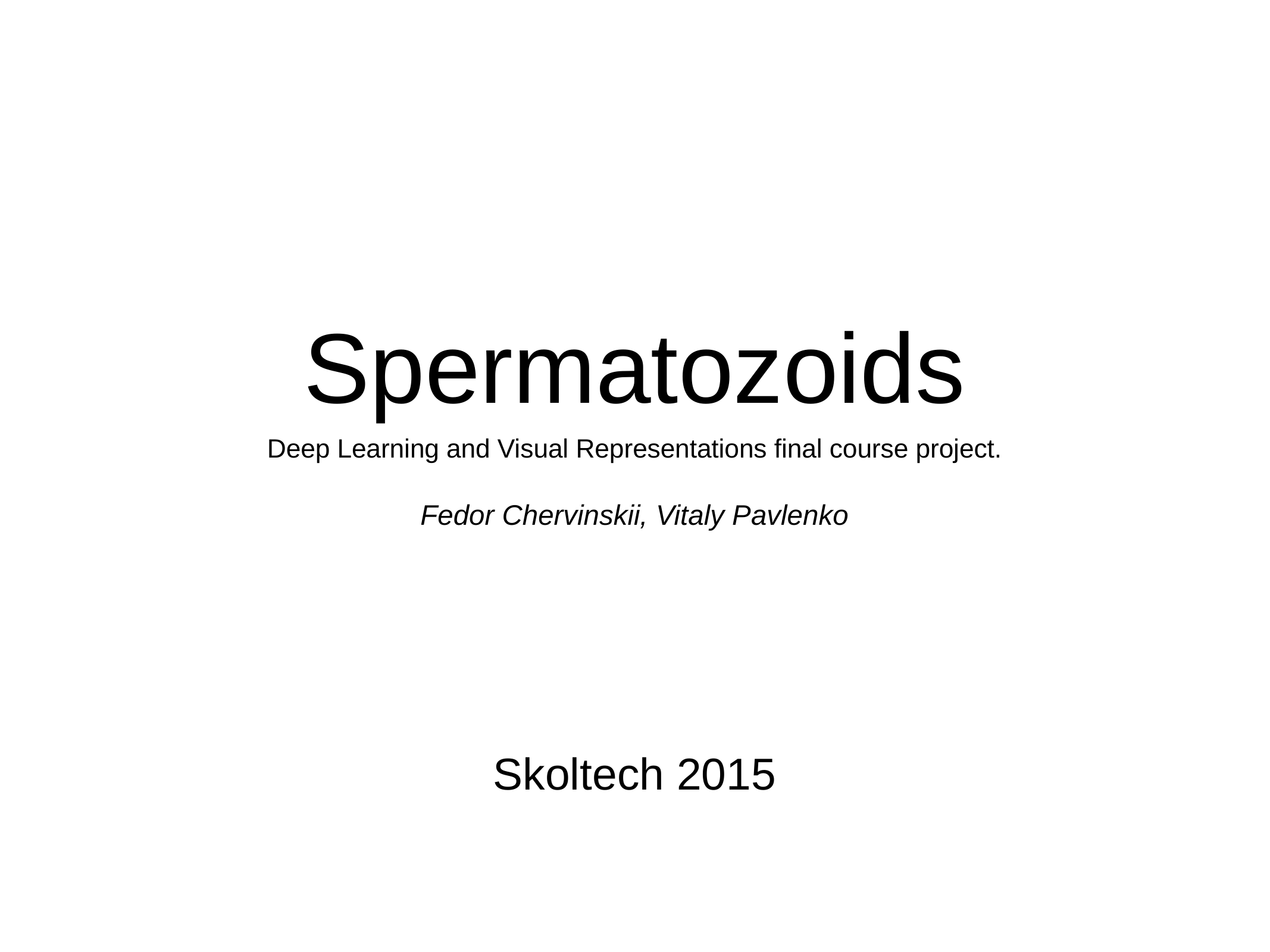

# Spermatozoids
Deep Learning and Visual Representations final course project.

Fedor Chervinskii, Vitaly Pavlenko
Skoltech 2015